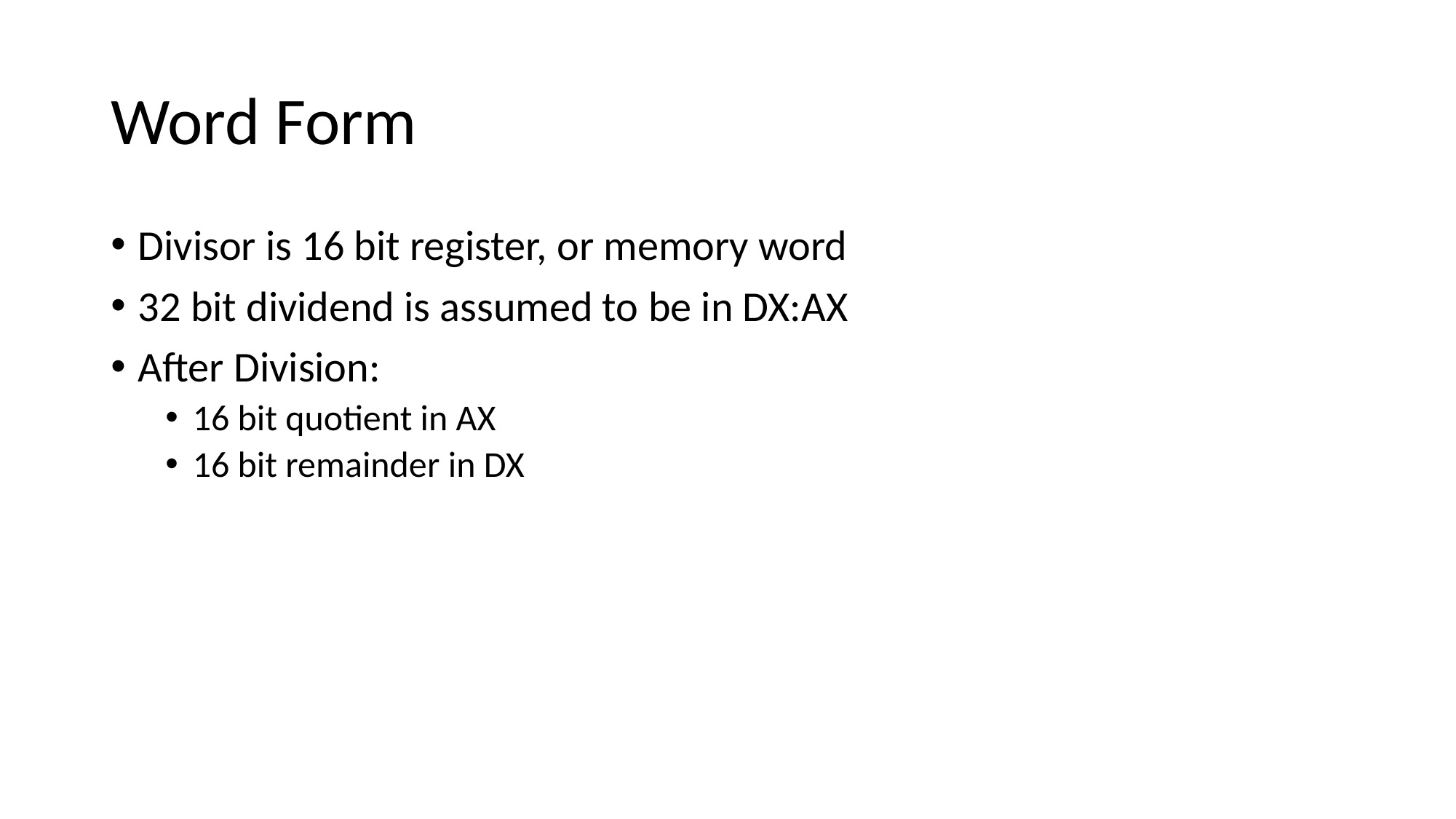

# Word Form
Divisor is 16 bit register, or memory word
32 bit dividend is assumed to be in DX:AX
After Division:
16 bit quotient in AX
16 bit remainder in DX